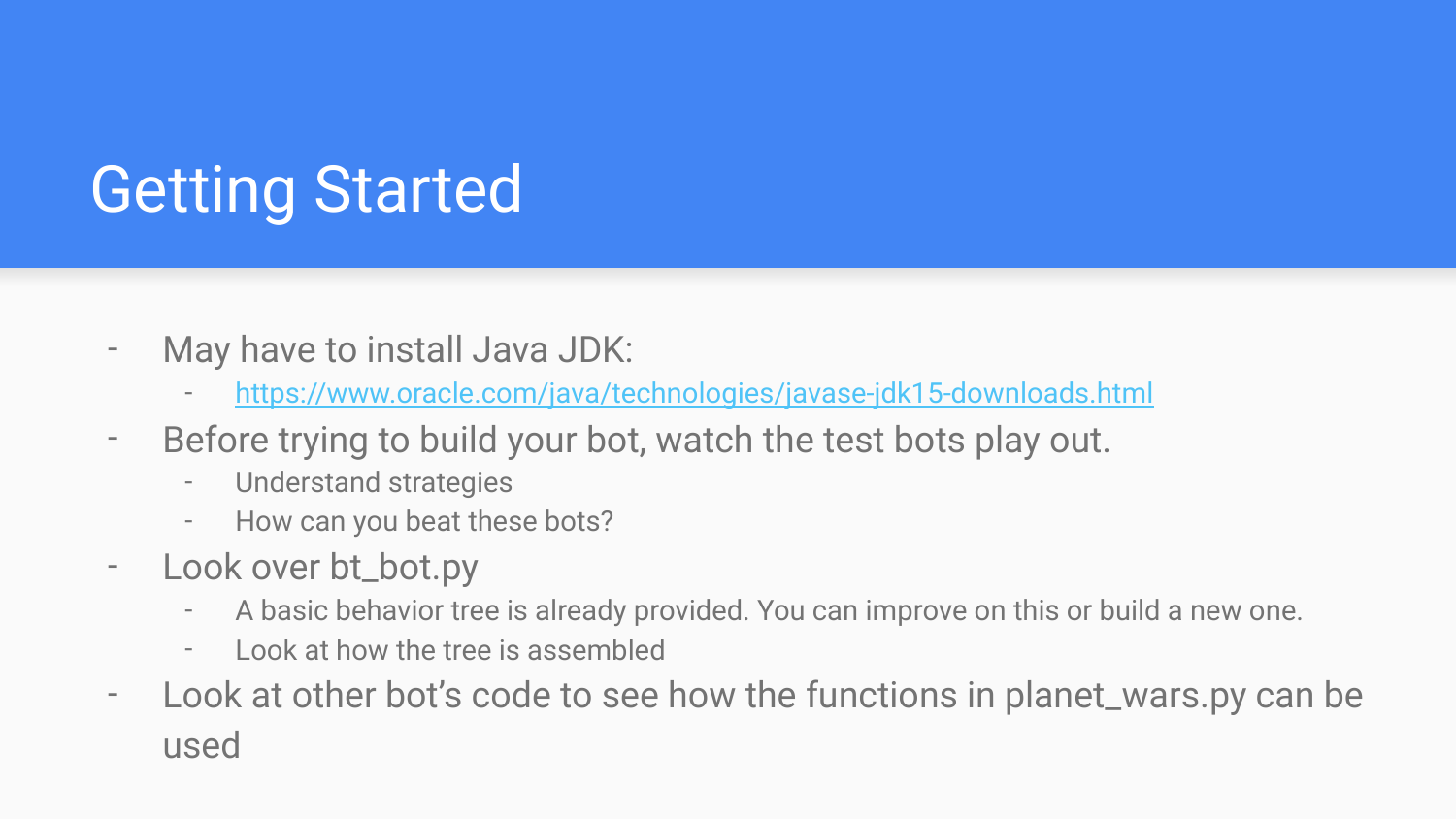

# Getting Started
May have to install Java JDK:
https://www.oracle.com/java/technologies/javase-jdk15-downloads.html
Before trying to build your bot, watch the test bots play out.
Understand strategies
How can you beat these bots?
Look over bt_bot.py
A basic behavior tree is already provided. You can improve on this or build a new one.
Look at how the tree is assembled
Look at other bot’s code to see how the functions in planet_wars.py can be used